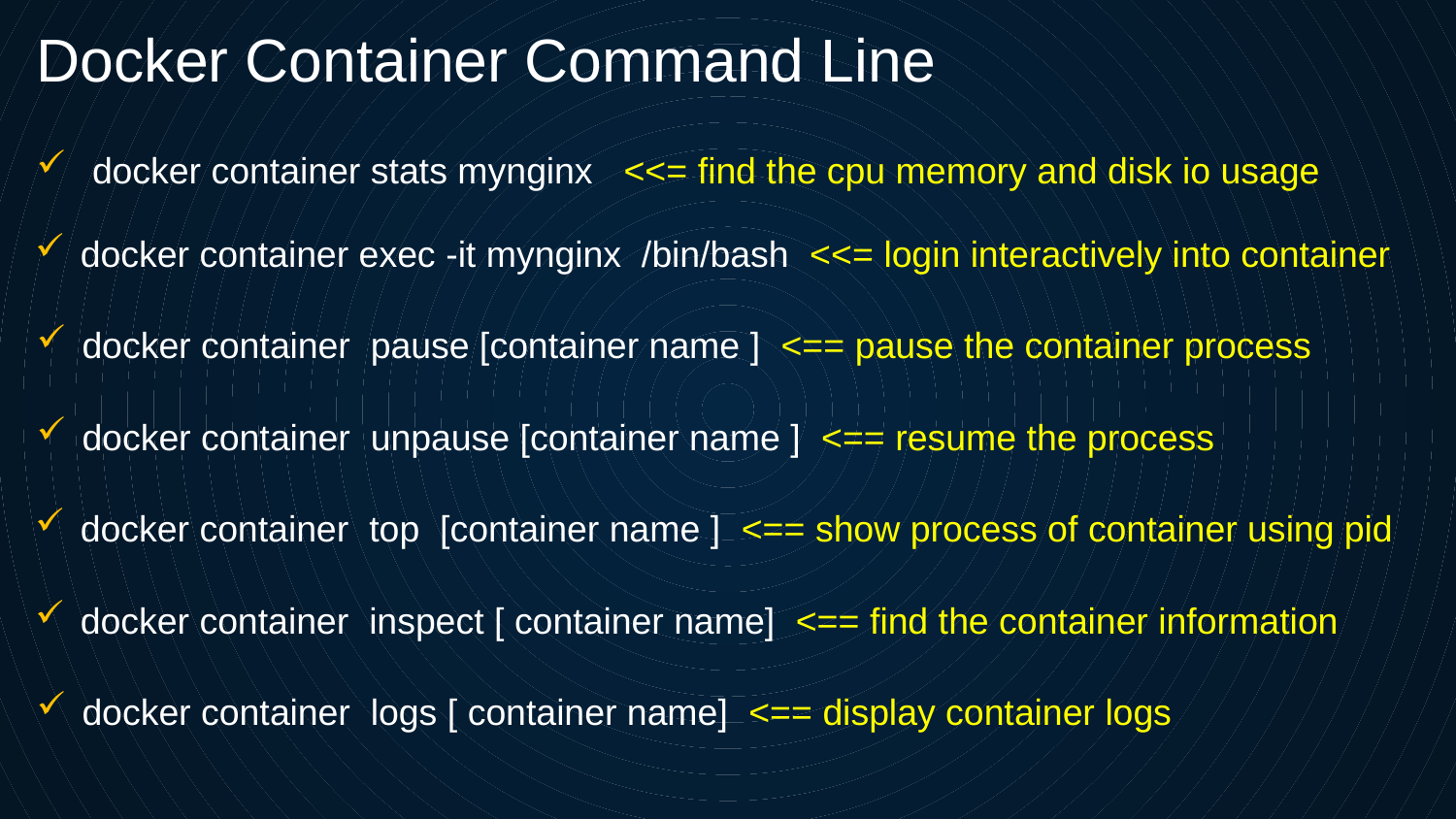

Docker Container Command Line
 docker container stats mynginx   <<= find the cpu memory and disk io usage
docker container exec -it mynginx  /bin/bash  <<= login interactively into container
docker container  pause [container name ]  <== pause the container process
docker container  unpause [container name ]  <== resume the process
docker container  top  [container name ]  <== show process of container using pid
docker container  inspect [ container name]  <== find the container information
docker container  logs [ container name]  <== display container logs